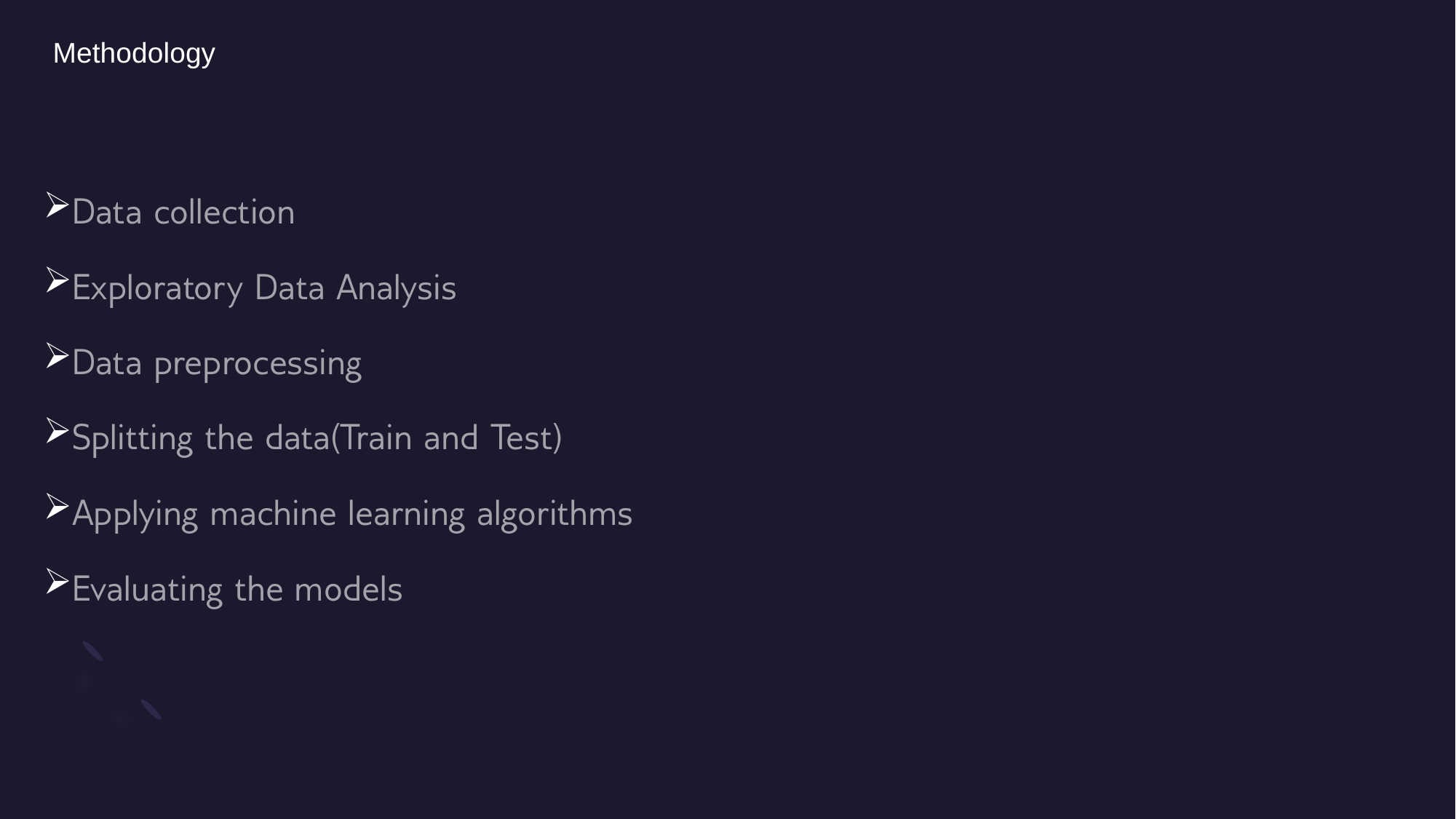

# Methodology
Data collection
Exploratory Data Analysis
Data preprocessing
Splitting the data(Train and Test)
Applying machine learning algorithms
Evaluating the models